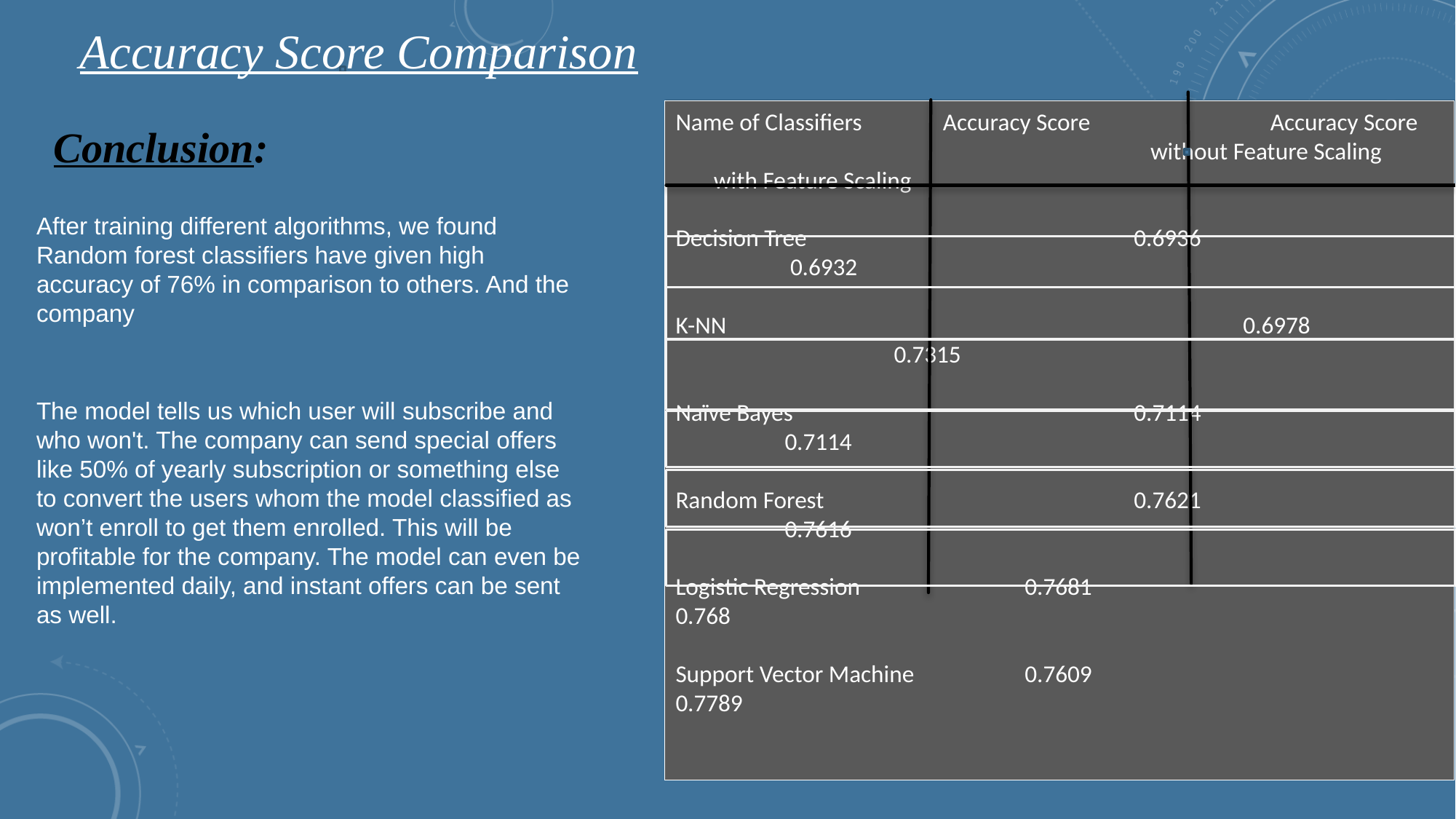

Accuracy Score Comparison

Name of Classifiers	         Accuracy Score		         Accuracy Score
				       without Feature Scaling	        with Feature Scaling

Decision Tree			    0.6936				 0.6932

K-NN					    0.6978				0.7315
Naïve Bayes			    0.7114				0.7114

Random Forest			    0.7621				0.7616

Logistic Regression		    0.7681				0.768

Support Vector Machine	    0.7609				0.7789

Conclusion:

After training different algorithms, we found Random forest classifiers have given high accuracy of 76% in comparison to others. And the company
The model tells us which user will subscribe and who won't. The company can send special offers like 50% of yearly subscription or something else to convert the users whom the model classified as won’t enroll to get them enrolled. This will be profitable for the company. The model can even be implemented daily, and instant offers can be sent as well.